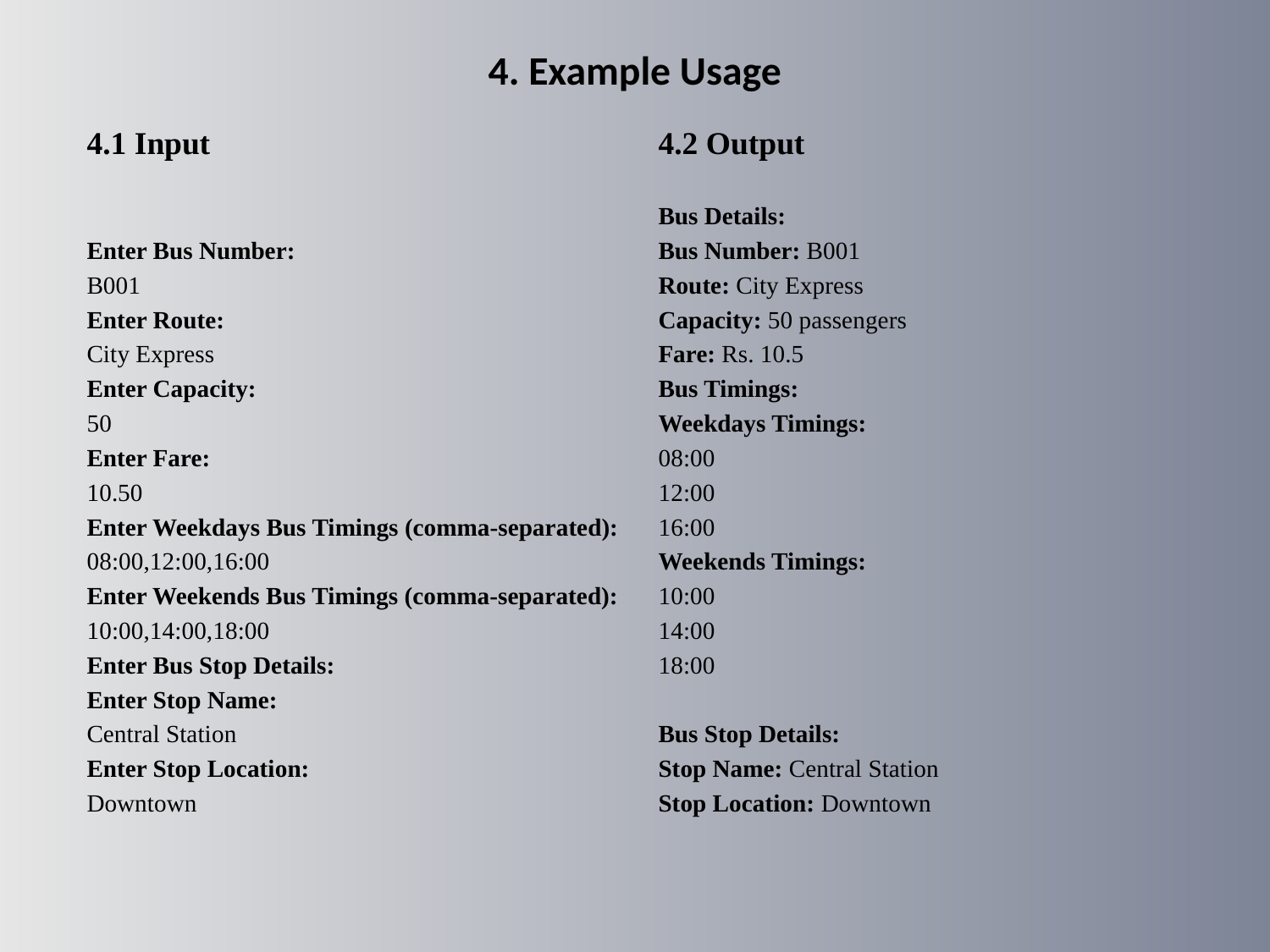

# 4. Example Usage
4.1 Input

Enter Bus Number:
B001
Enter Route:
City Express
Enter Capacity:
50
Enter Fare:
10.50
Enter Weekdays Bus Timings (comma-separated):
08:00,12:00,16:00
Enter Weekends Bus Timings (comma-separated):
10:00,14:00,18:00
Enter Bus Stop Details:
Enter Stop Name:
Central Station
Enter Stop Location:
Downtown

4.2 Output

Bus Details:
Bus Number: B001
Route: City Express
Capacity: 50 passengers
Fare: Rs. 10.5
Bus Timings:
Weekdays Timings:
08:00
12:00
16:00
Weekends Timings:
10:00
14:00
18:00

Bus Stop Details:
Stop Name: Central Station
Stop Location: Downtown